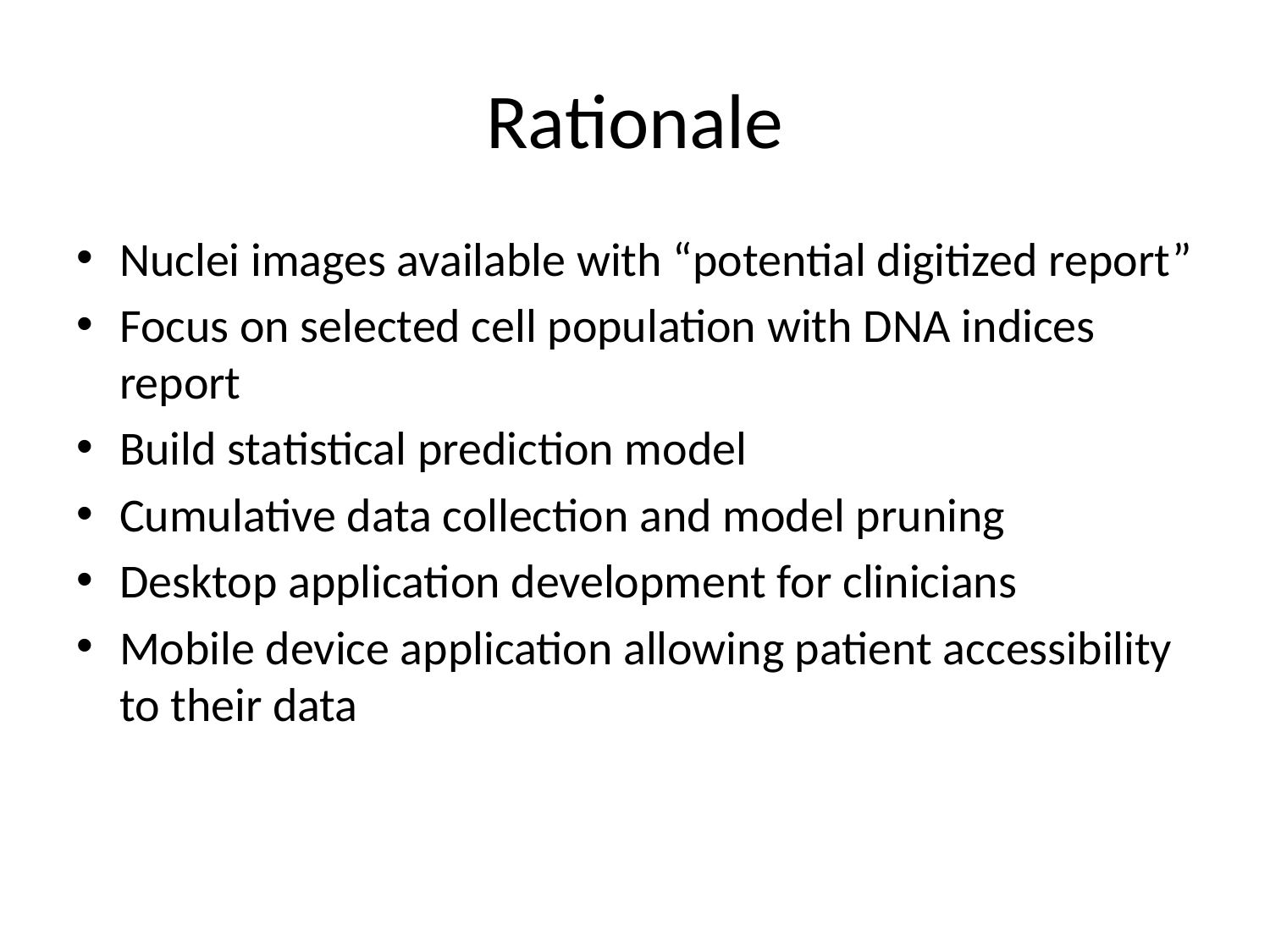

# Rationale
Nuclei images available with “potential digitized report”
Focus on selected cell population with DNA indices report
Build statistical prediction model
Cumulative data collection and model pruning
Desktop application development for clinicians
Mobile device application allowing patient accessibility to their data